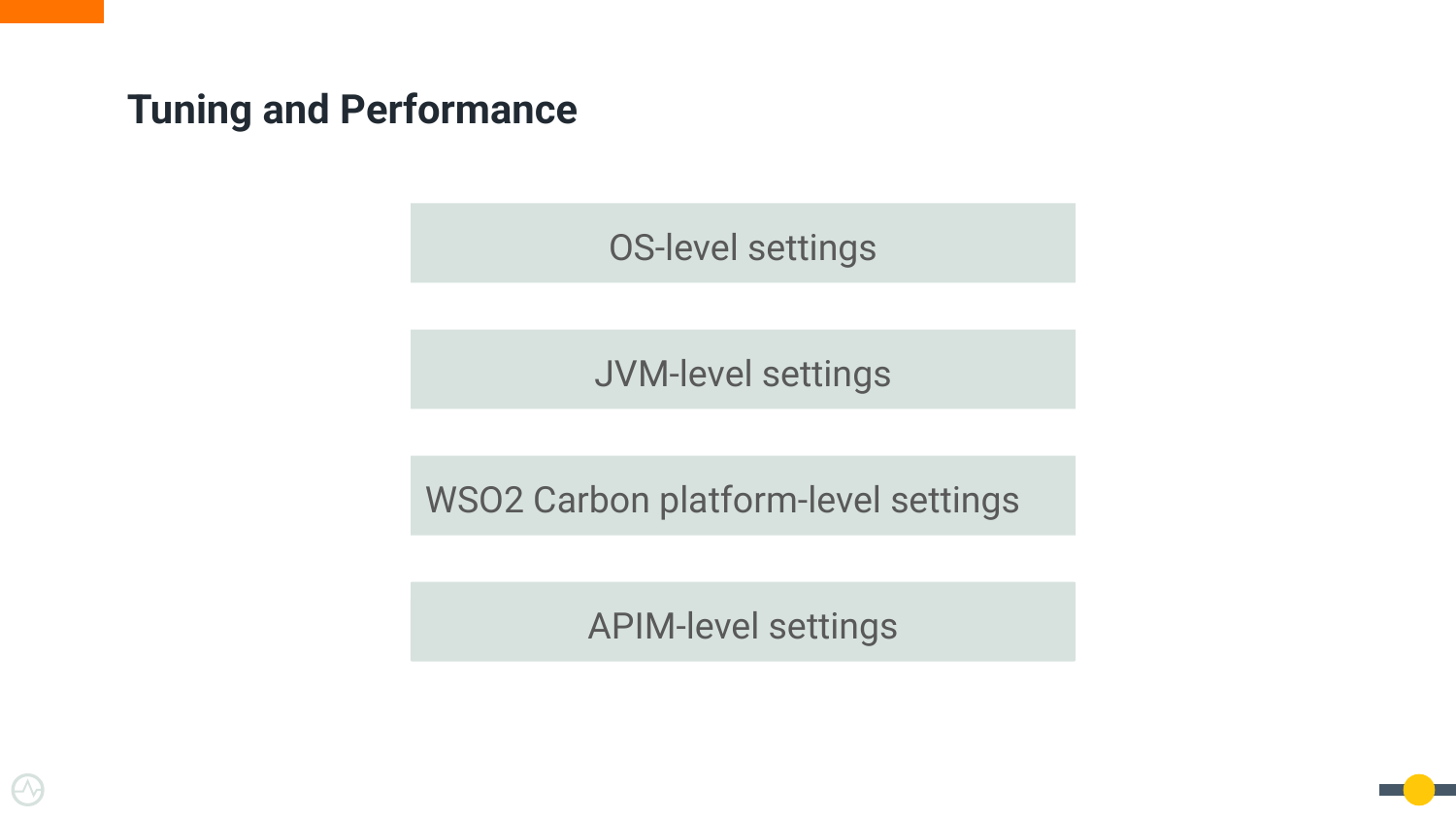

# Tuning and Performance
OS-level settings
JVM-level settings
WSO2 Carbon platform-level settings
APIM-level settings